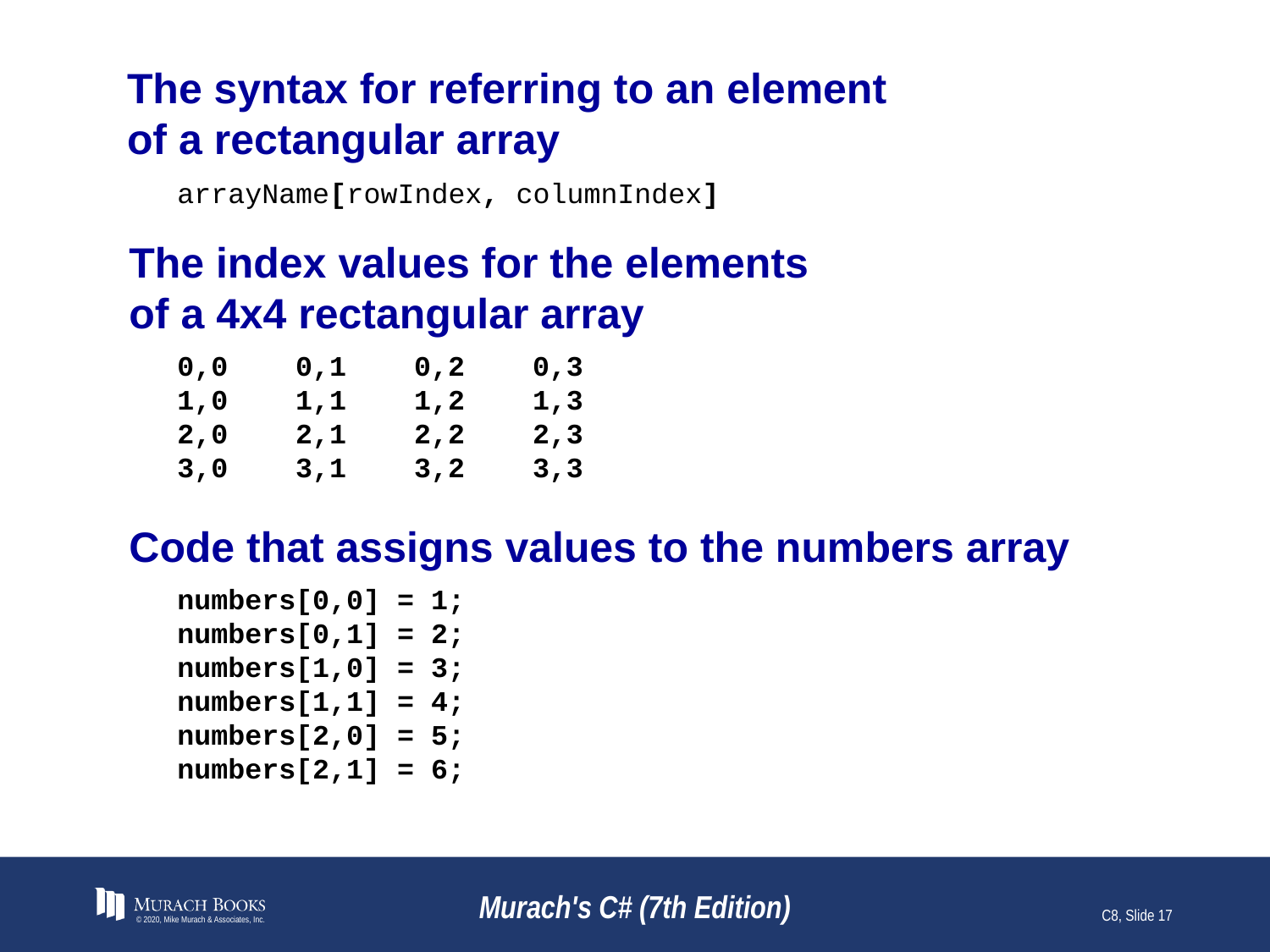

# The syntax for referring to an element of a rectangular array
arrayName[rowIndex, columnIndex]
The index values for the elements
of a 4x4 rectangular array
0,0    0,1    0,2    0,3
1,0    1,1    1,2    1,3
2,0    2,1    2,2    2,3
3,0    3,1    3,2    3,3
Code that assigns values to the numbers array
numbers[0,0] = 1;
numbers[0,1] = 2;
numbers[1,0] = 3;
numbers[1,1] = 4;
numbers[2,0] = 5;
numbers[2,1] = 6;

© 2020, Mike Murach & Associates, Inc.
Murach's C# (7th Edition)

C8, Slide 17